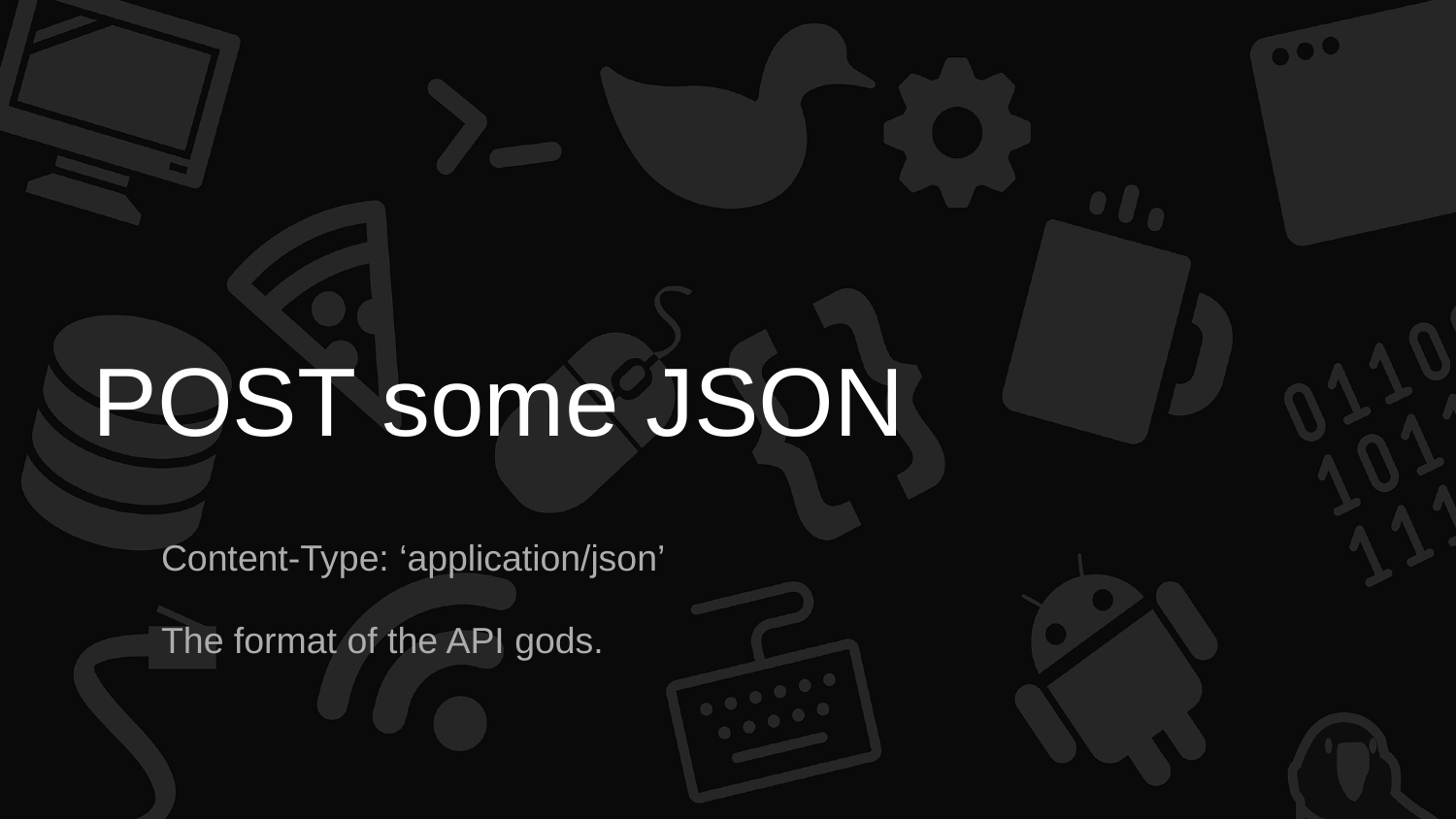

# POST some JSON
Content-Type: ‘application/json’
The format of the API gods.